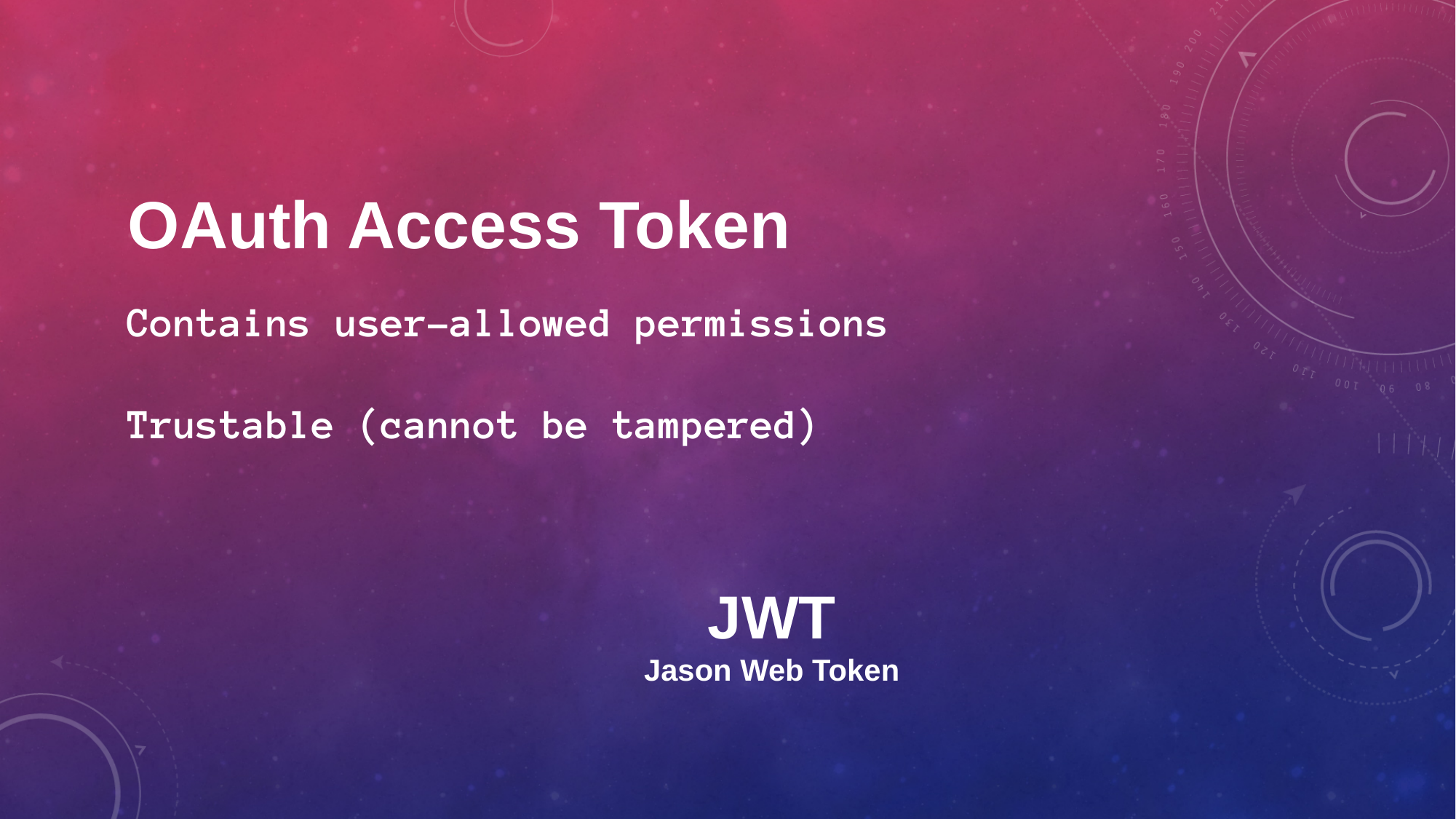

OAuth Access Token

Contains user-allowed permissions

Trustable (cannot be tampered)

JWT
Jason Web Token